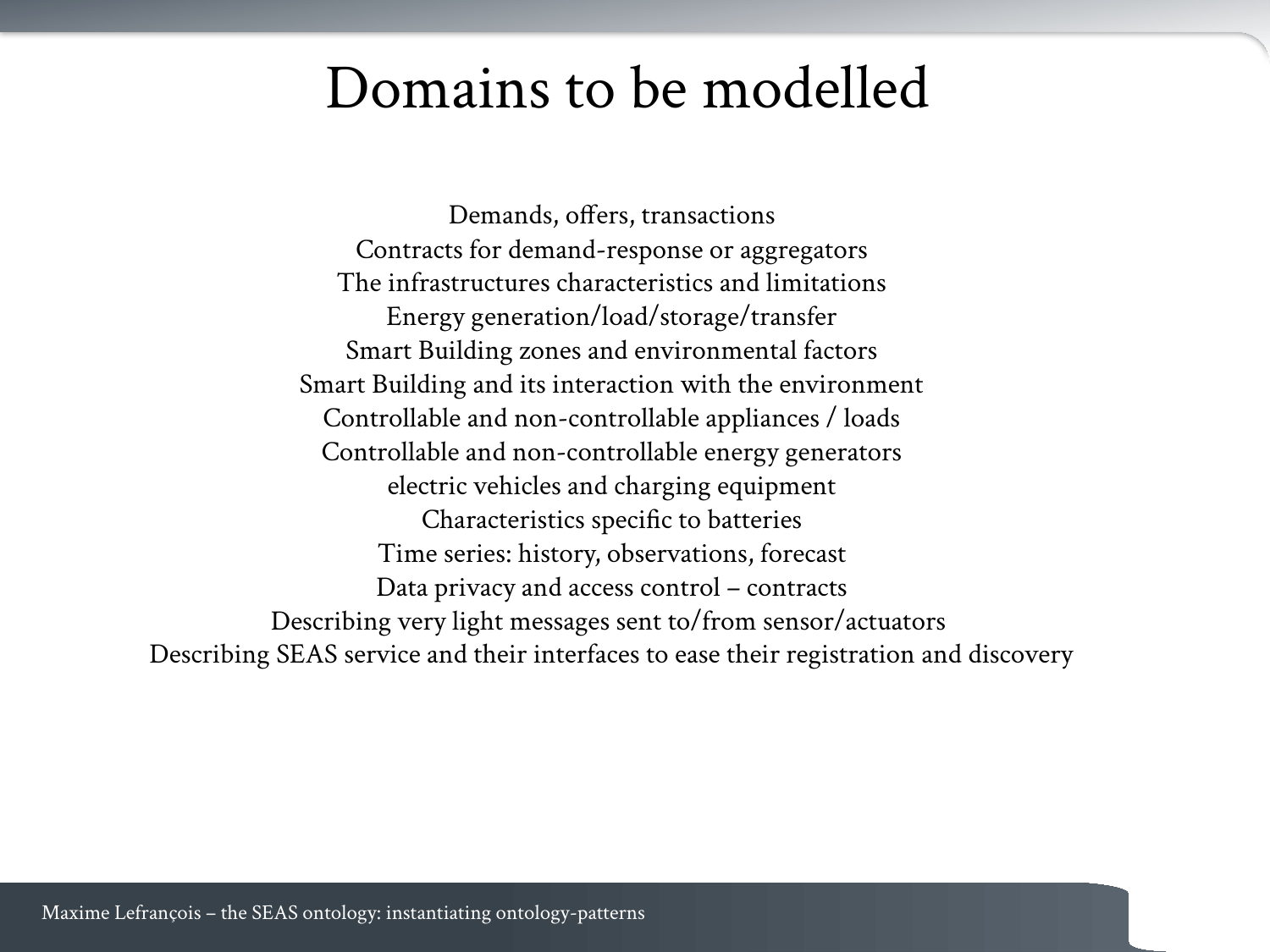

Domains to be modelled

Demands, offers, transactions
Contracts for demand-response or aggregators
The infrastructures characteristics and limitations
Energy generation/load/storage/transfer
Smart Building zones and environmental factors
Smart Building and its interaction with the environment
Controllable and non-controllable appliances / loads
Controllable and non-controllable energy generators
electric vehicles and charging equipment
Characteristics specific to batteries
Time series: history, observations, forecast
Data privacy and access control – contracts
Describing very light messages sent to/from sensor/actuators
Describing SEAS service and their interfaces to ease their registration and discovery
Maxime Lefrançois – the SEAS ontology: instantiating ontology-patterns